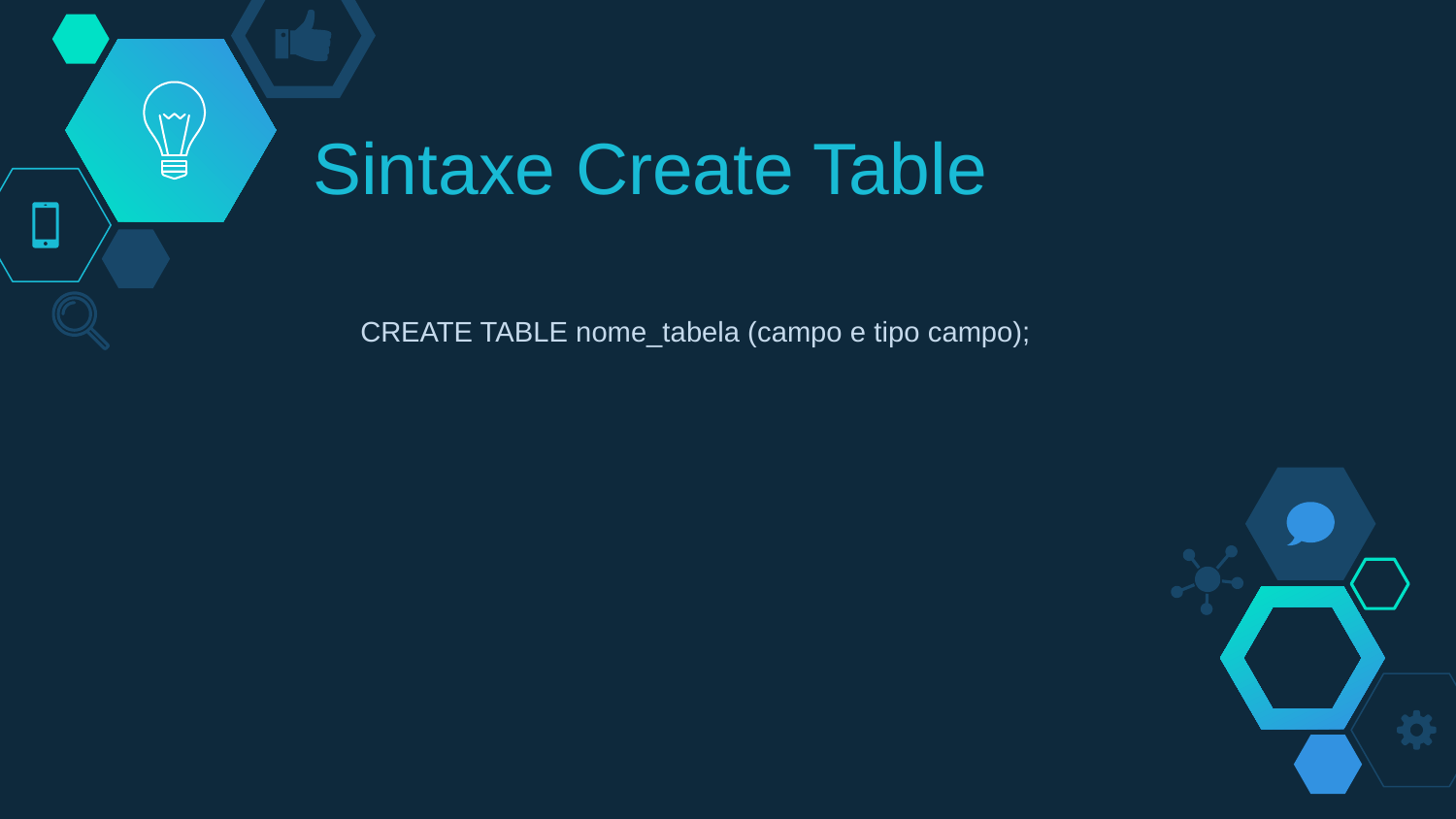

# Sintaxe Create Table

CREATE TABLE nome_tabela (campo e tipo campo);